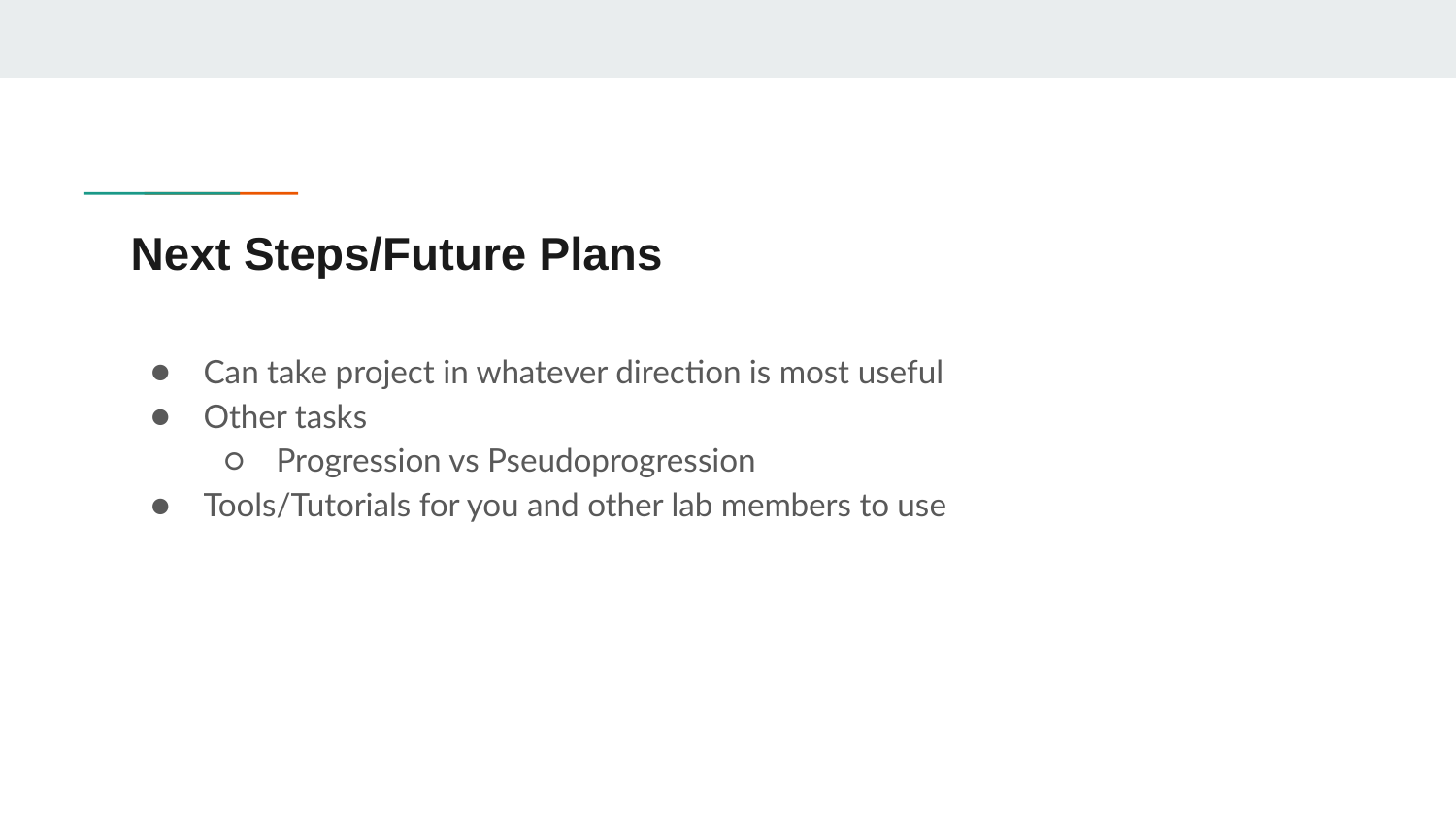

# Next Steps/Future Plans
Can take project in whatever direction is most useful
Other tasks
Progression vs Pseudoprogression
Tools/Tutorials for you and other lab members to use